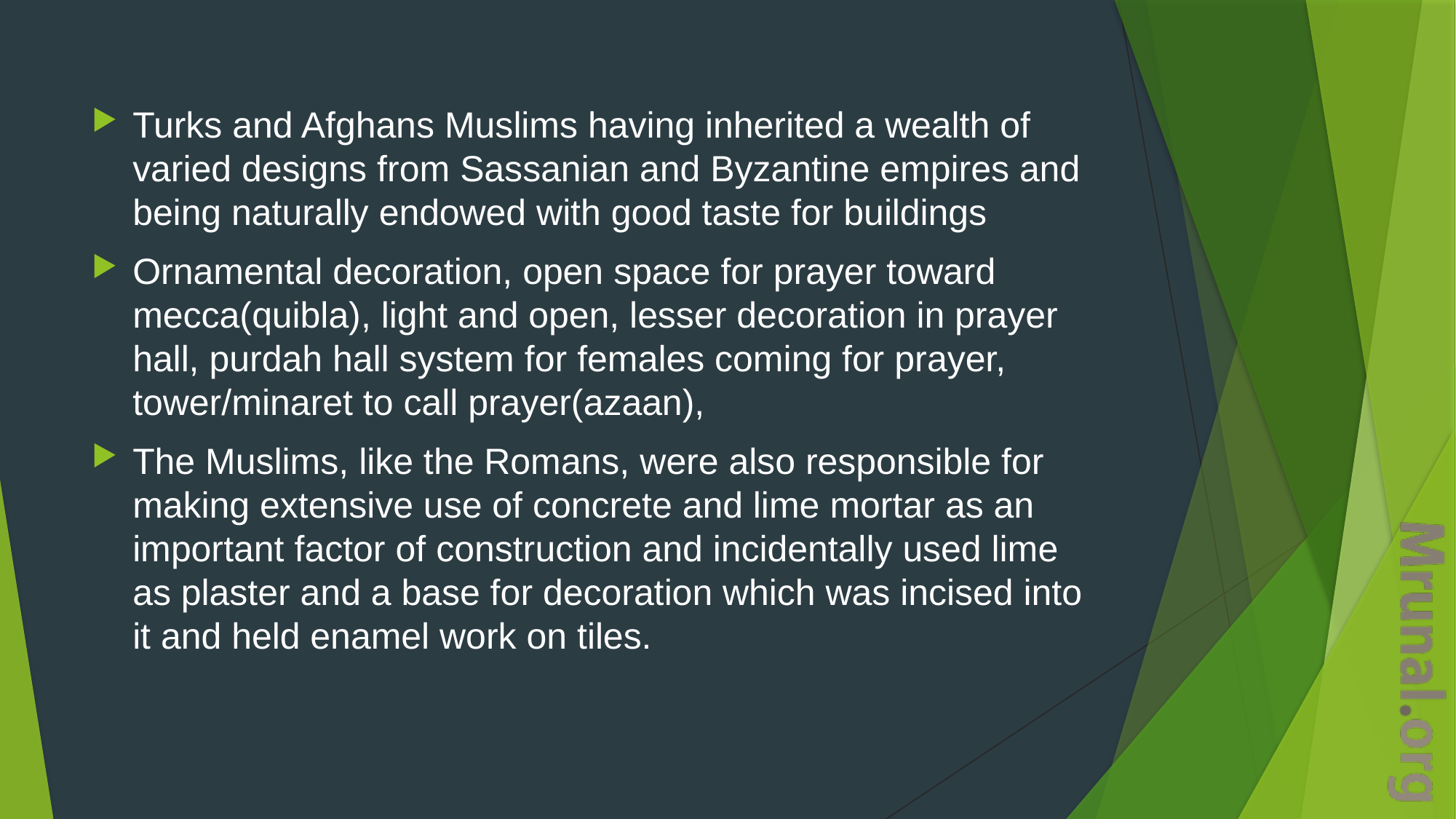

Turks and Afghans Muslims having inherited a wealth of varied designs from Sassanian and Byzantine empires and being naturally endowed with good taste for buildings
Ornamental decoration, open space for prayer toward mecca(quibla), light and open, lesser decoration in prayer hall, purdah hall system for females coming for prayer, tower/minaret to call prayer(azaan),
The Muslims, like the Romans, were also responsible for making extensive use of concrete and lime mortar as an important factor of construction and incidentally used lime as plaster and a base for decoration which was incised into it and held enamel work on tiles.